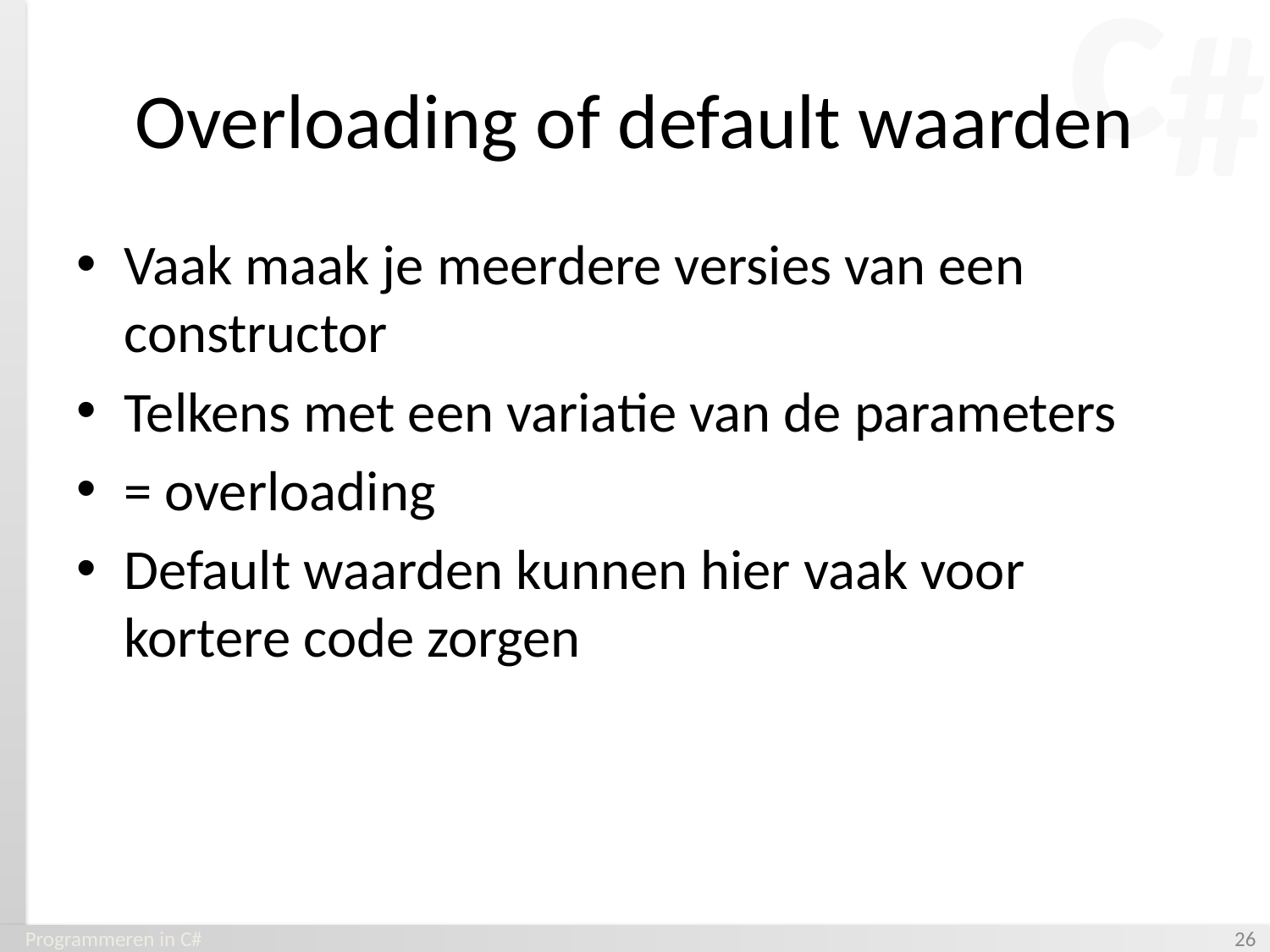

# Overloading of default waarden
Vaak maak je meerdere versies van een constructor
Telkens met een variatie van de parameters
= overloading
Default waarden kunnen hier vaak voor kortere code zorgen
Programmeren in C#
26